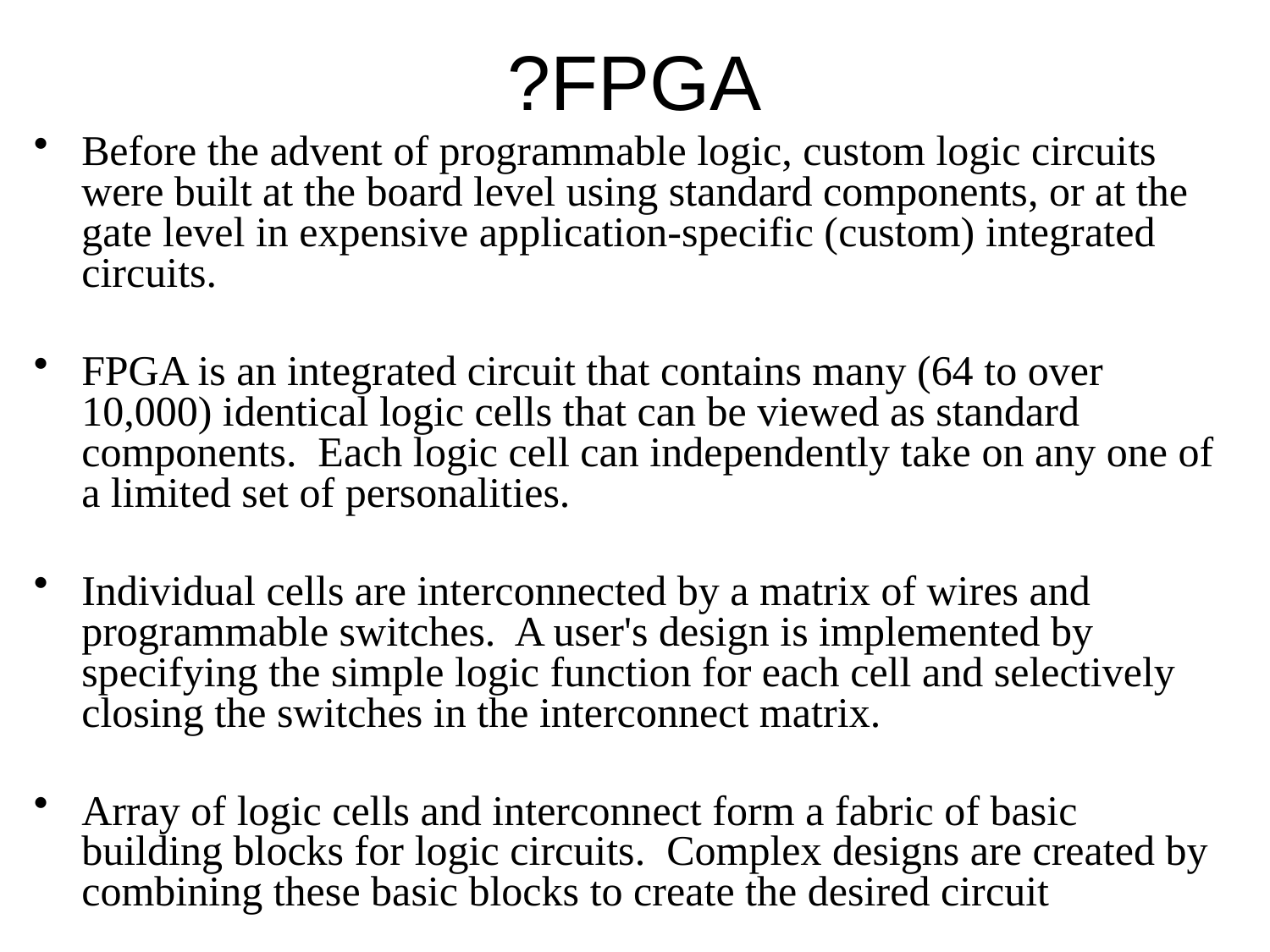

# FPGA?
Before the advent of programmable logic, custom logic circuits were built at the board level using standard components, or at the gate level in expensive application-specific (custom) integrated circuits.

FPGA is an integrated circuit that contains many (64 to over 10,000) identical logic cells that can be viewed as standard components.  Each logic cell can independently take on any one of  a limited set of personalities.

Individual cells are interconnected by a matrix of wires and programmable switches.  A user's design is implemented by specifying the simple logic function for each cell and selectively closing the switches in the interconnect matrix.

Array of logic cells and interconnect form a fabric of basic building blocks for logic circuits.  Complex designs are created by combining these basic blocks to create the desired circuit